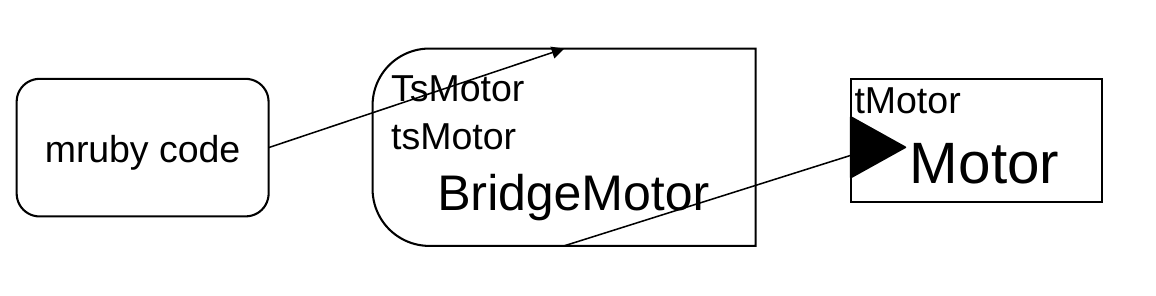

TsMotor
tsMotor
    BridgeMotor

mruby code

tMotor
 Motor